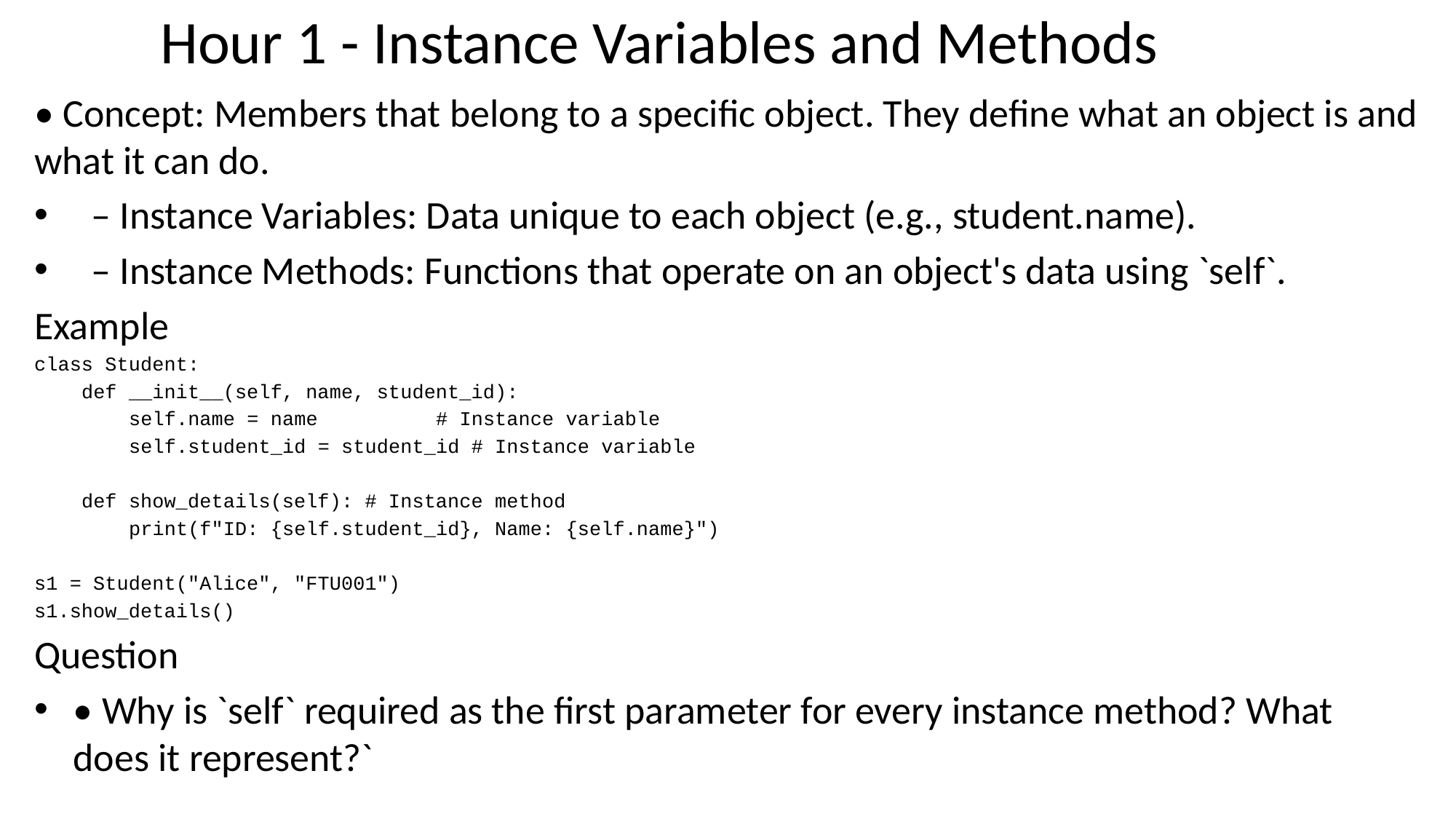

# Hour 1 - Instance Variables and Methods
• Concept: Members that belong to a specific object. They define what an object is and what it can do.
  – Instance Variables: Data unique to each object (e.g., student.name).
  – Instance Methods: Functions that operate on an object's data using `self`.
Example
class Student:
    def __init__(self, name, student_id):
        self.name = name          # Instance variable
        self.student_id = student_id # Instance variable

    def show_details(self): # Instance method
        print(f"ID: {self.student_id}, Name: {self.name}")

s1 = Student("Alice", "FTU001")
s1.show_details()
Question
• Why is `self` required as the first parameter for every instance method? What does it represent?`